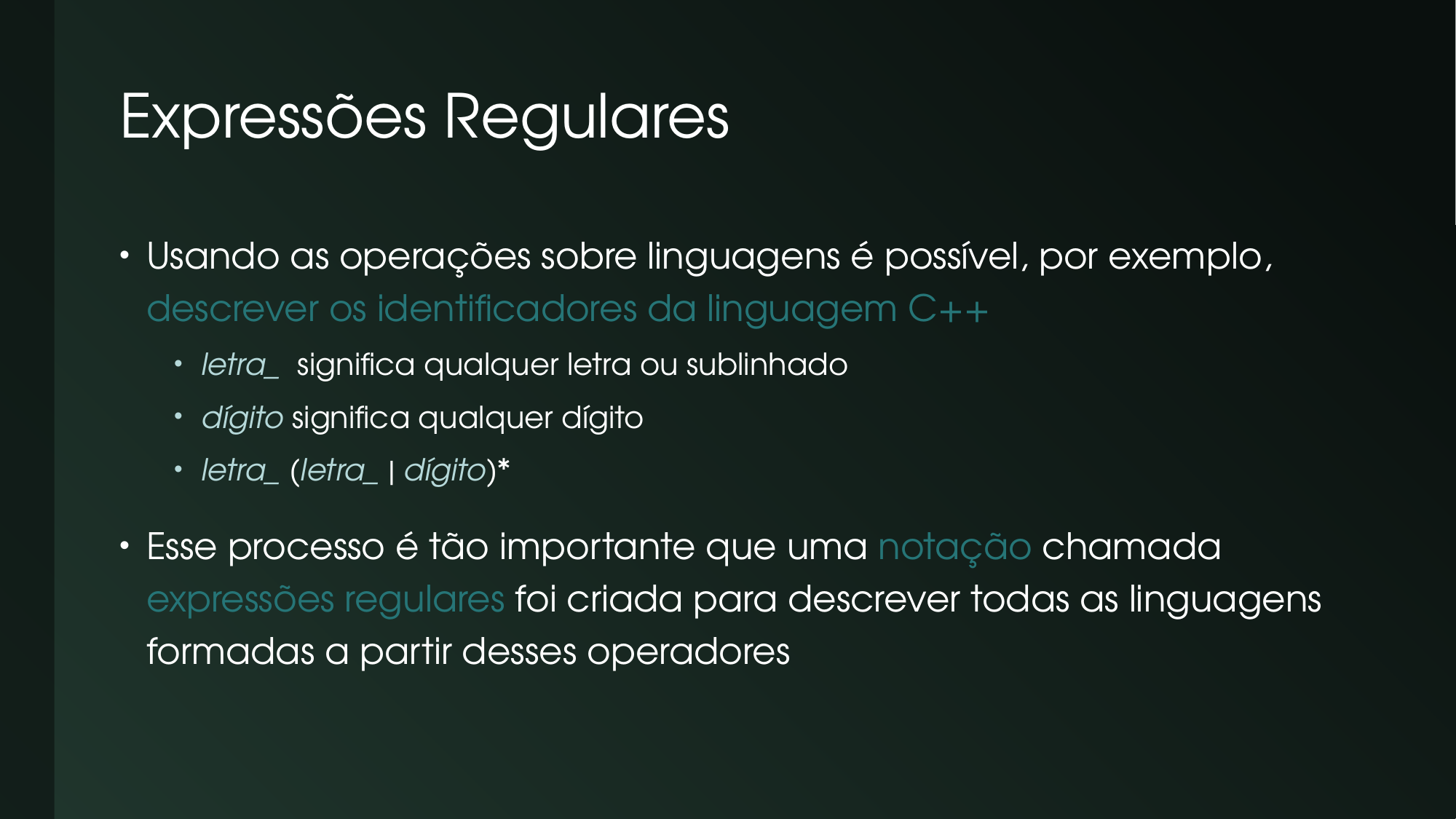

# Expressões Regulares
Usando as operações sobre linguagens é possível, por exemplo,  descrever os identificadores da linguagem C++
letra_  significa qualquer letra ou sublinhado
dígito significa qualquer dígito
letra_ (letra_ | dígito)*
Esse processo é tão importante que uma notação chamada expressões regulares foi criada para descrever todas as linguagens formadas a partir desses operadores